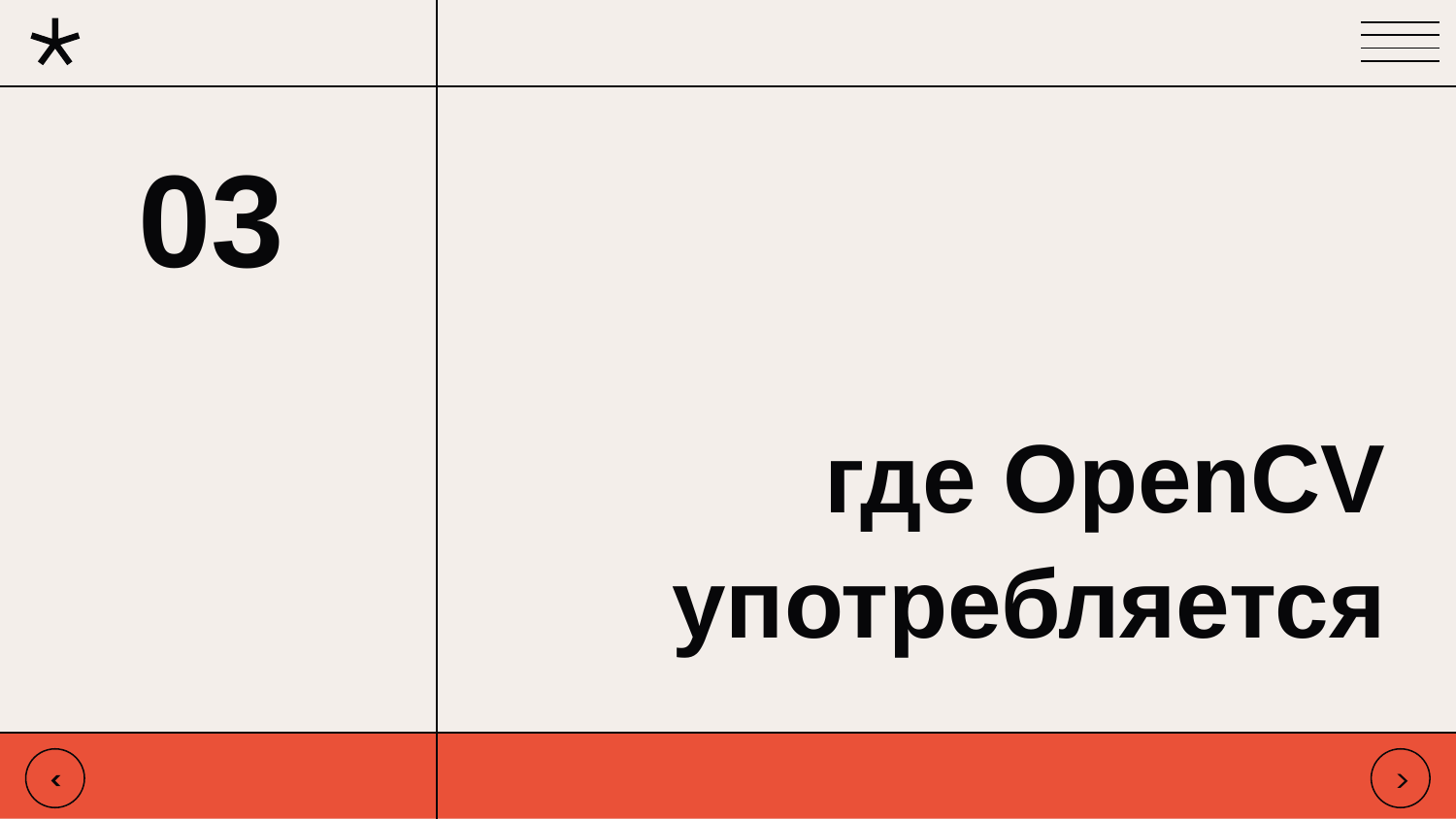

03
# где OpenCV употребляется
<
>